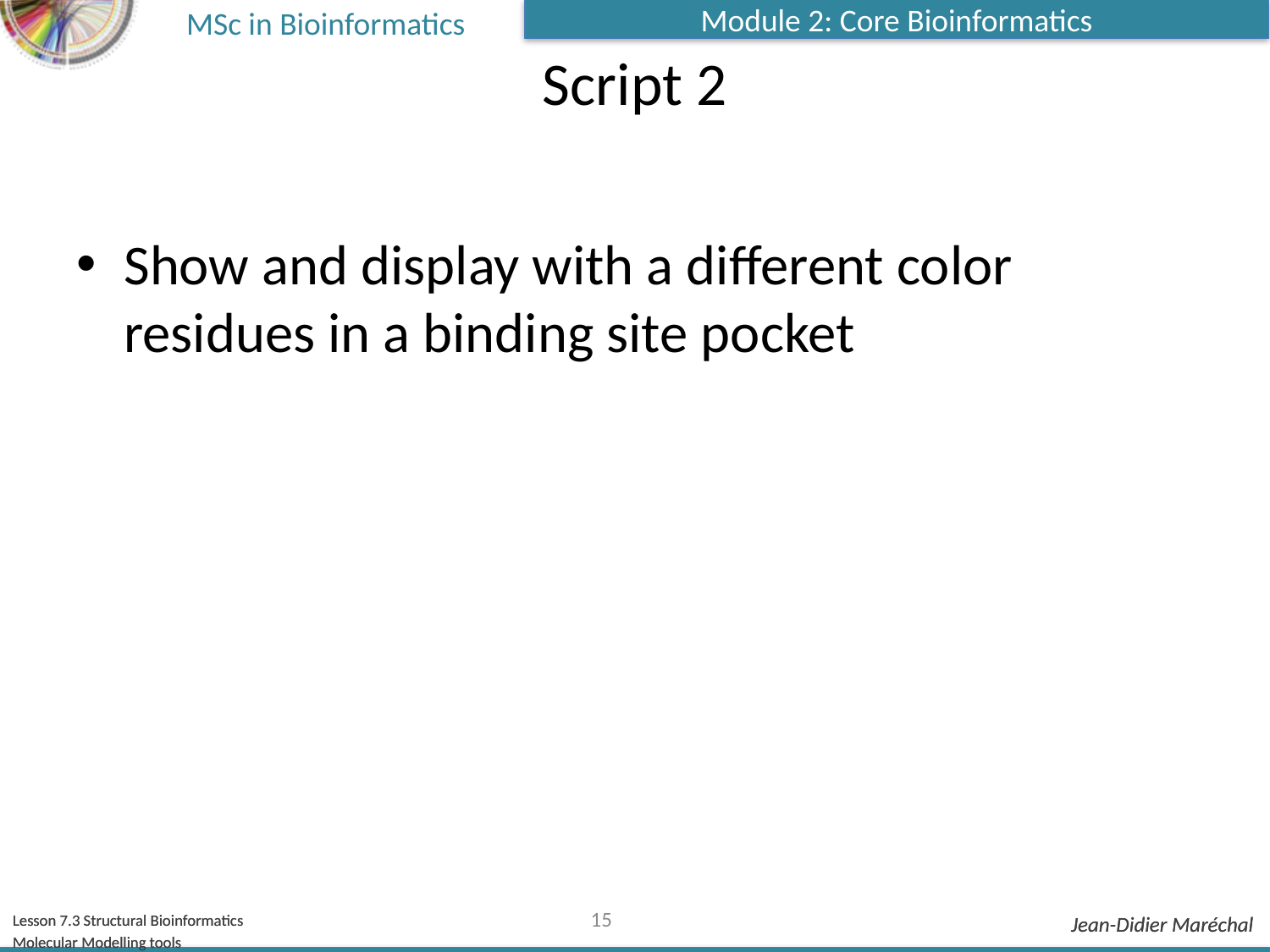

# Script 2
Show and display with a different color residues in a binding site pocket
15